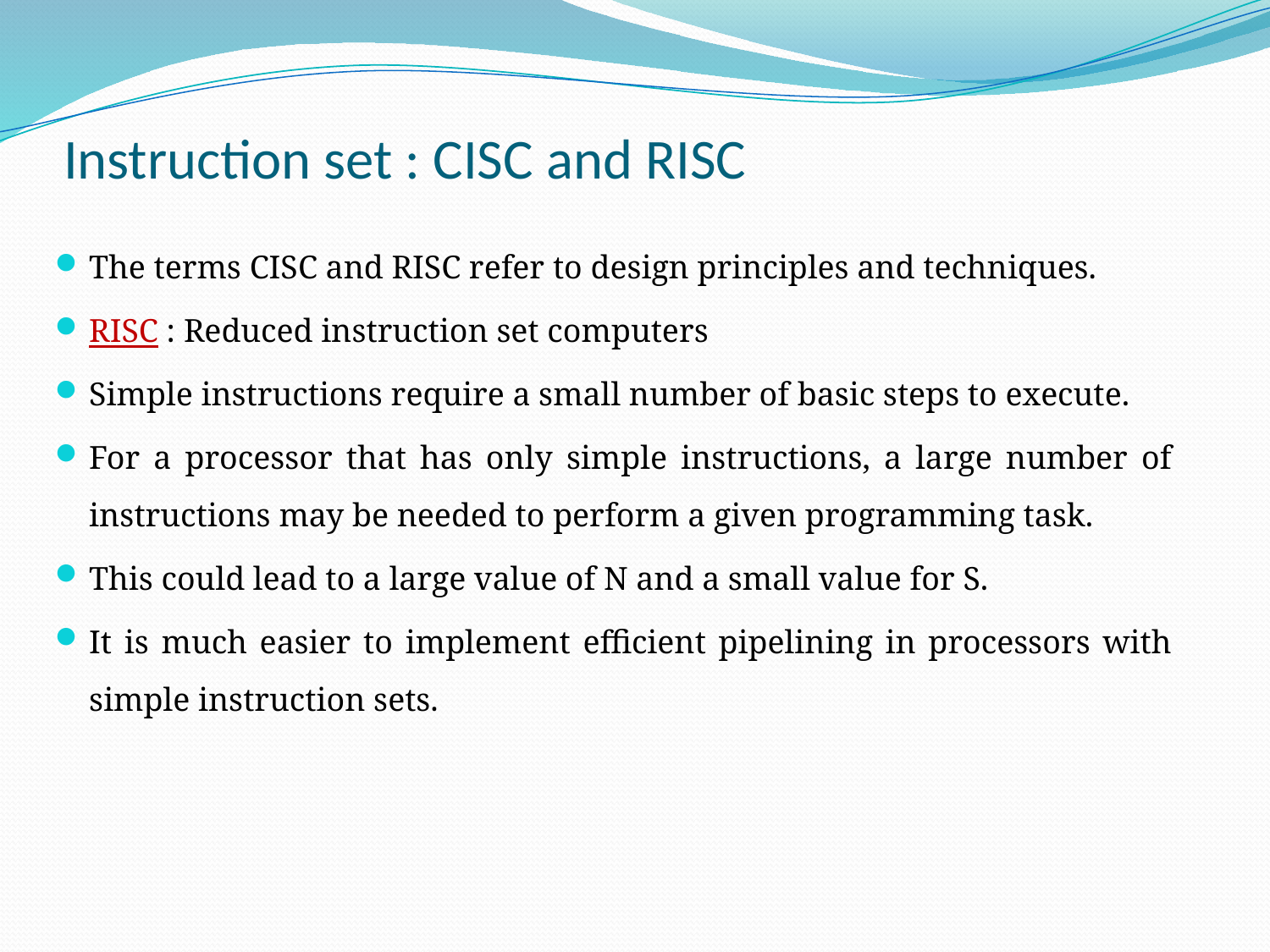

# Instruction set : CISC and RISC
The terms CISC and RISC refer to design principles and techniques.
RISC : Reduced instruction set computers
Simple instructions require a small number of basic steps to execute.
For a processor that has only simple instructions, a large number of instructions may be needed to perform a given programming task.
This could lead to a large value of N and a small value for S.
It is much easier to implement efficient pipelining in processors with simple instruction sets.